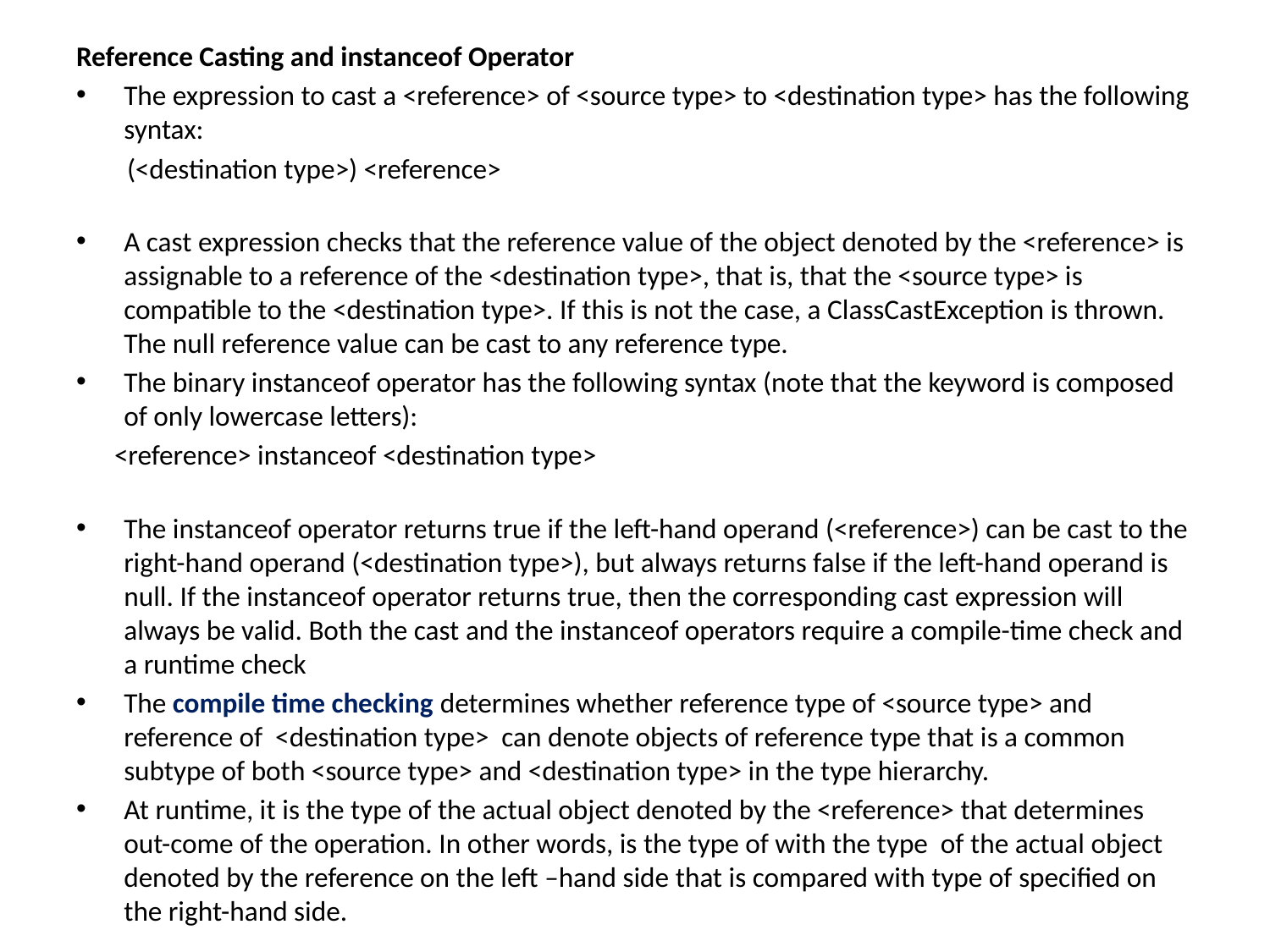

Reference Casting and instanceof Operator
The expression to cast a <reference> of <source type> to <destination type> has the following syntax:
        (<destination type>) <reference>
A cast expression checks that the reference value of the object denoted by the <reference> is assignable to a reference of the <destination type>, that is, that the <source type> is compatible to the <destination type>. If this is not the case, a ClassCastException is thrown. The null reference value can be cast to any reference type.
The binary instanceof operator has the following syntax (note that the keyword is composed of only lowercase letters):
      <reference> instanceof <destination type>
The instanceof operator returns true if the left-hand operand (<reference>) can be cast to the right-hand operand (<destination type>), but always returns false if the left-hand operand is null. If the instanceof operator returns true, then the corresponding cast expression will always be valid. Both the cast and the instanceof operators require a compile-time check and a runtime check
The compile time checking determines whether reference type of <source type> and reference of  <destination type>  can denote objects of reference type that is a common subtype of both <source type> and <destination type> in the type hierarchy.
At runtime, it is the type of the actual object denoted by the <reference> that determines out-come of the operation. In other words, is the type of with the type  of the actual object denoted by the reference on the left –hand side that is compared with type of specified on the right-hand side.